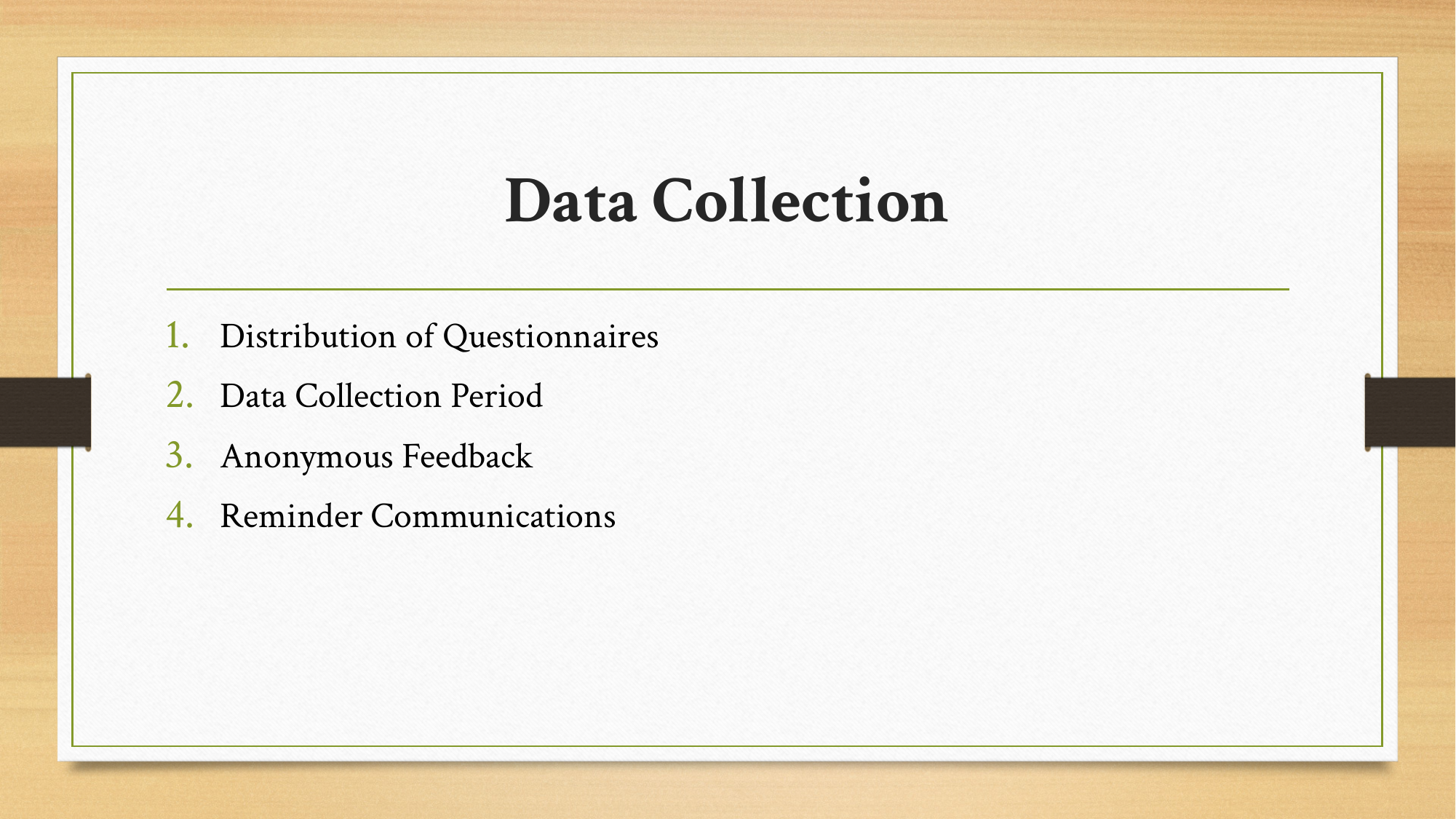

# Data Collection
Distribution of Questionnaires
Data Collection Period
Anonymous Feedback
Reminder Communications